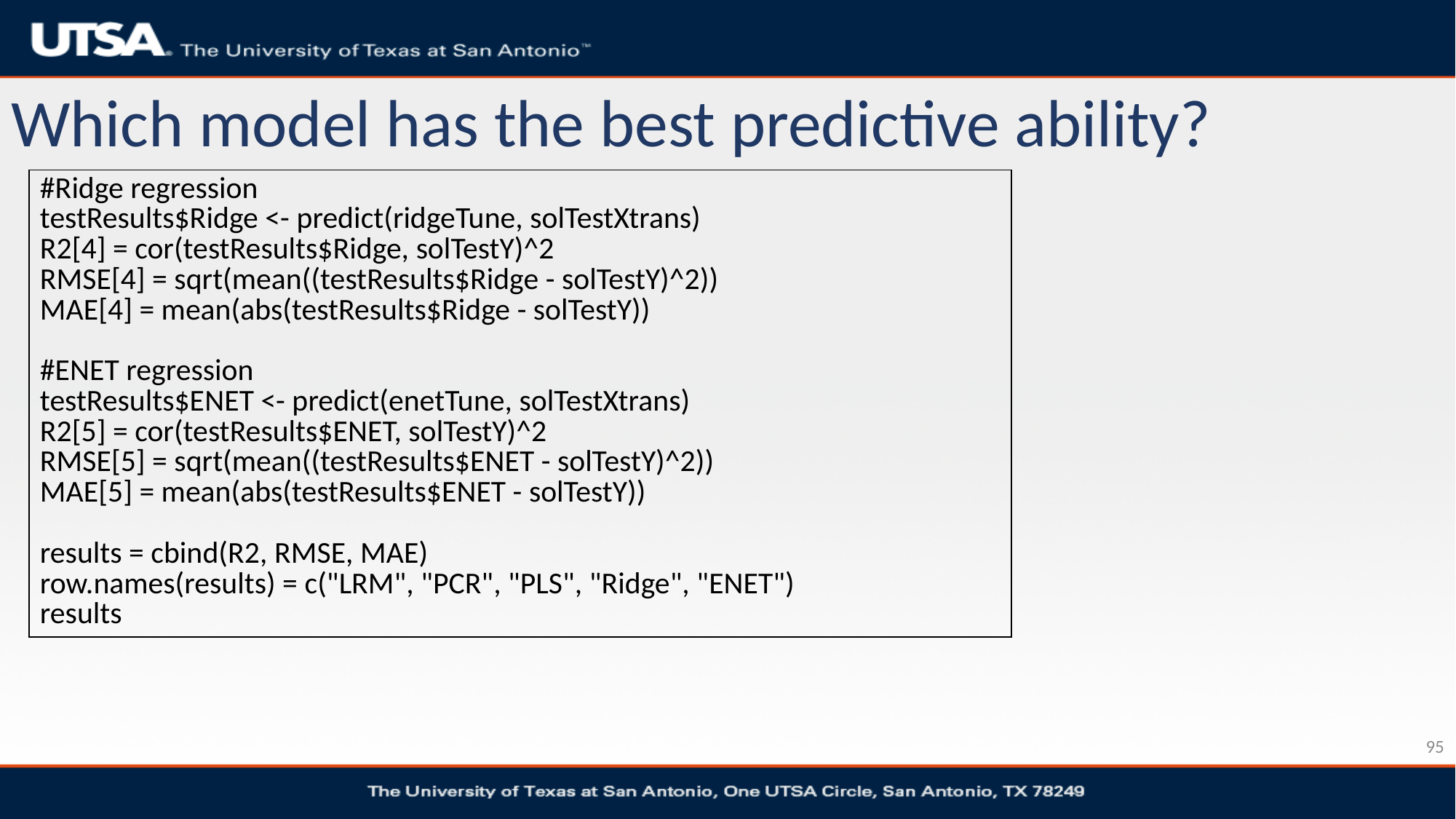

# Which model has the best predictive ability?
| #Ridge regression testResults$Ridge <- predict(ridgeTune, solTestXtrans) R2[4] = cor(testResults$Ridge, solTestY)^2 RMSE[4] = sqrt(mean((testResults$Ridge - solTestY)^2)) MAE[4] = mean(abs(testResults$Ridge - solTestY)) #ENET regression testResults$ENET <- predict(enetTune, solTestXtrans) R2[5] = cor(testResults$ENET, solTestY)^2 RMSE[5] = sqrt(mean((testResults$ENET - solTestY)^2)) MAE[5] = mean(abs(testResults$ENET - solTestY)) results = cbind(R2, RMSE, MAE) row.names(results) = c("LRM", "PCR", "PLS", "Ridge", "ENET") results |
| --- |
95